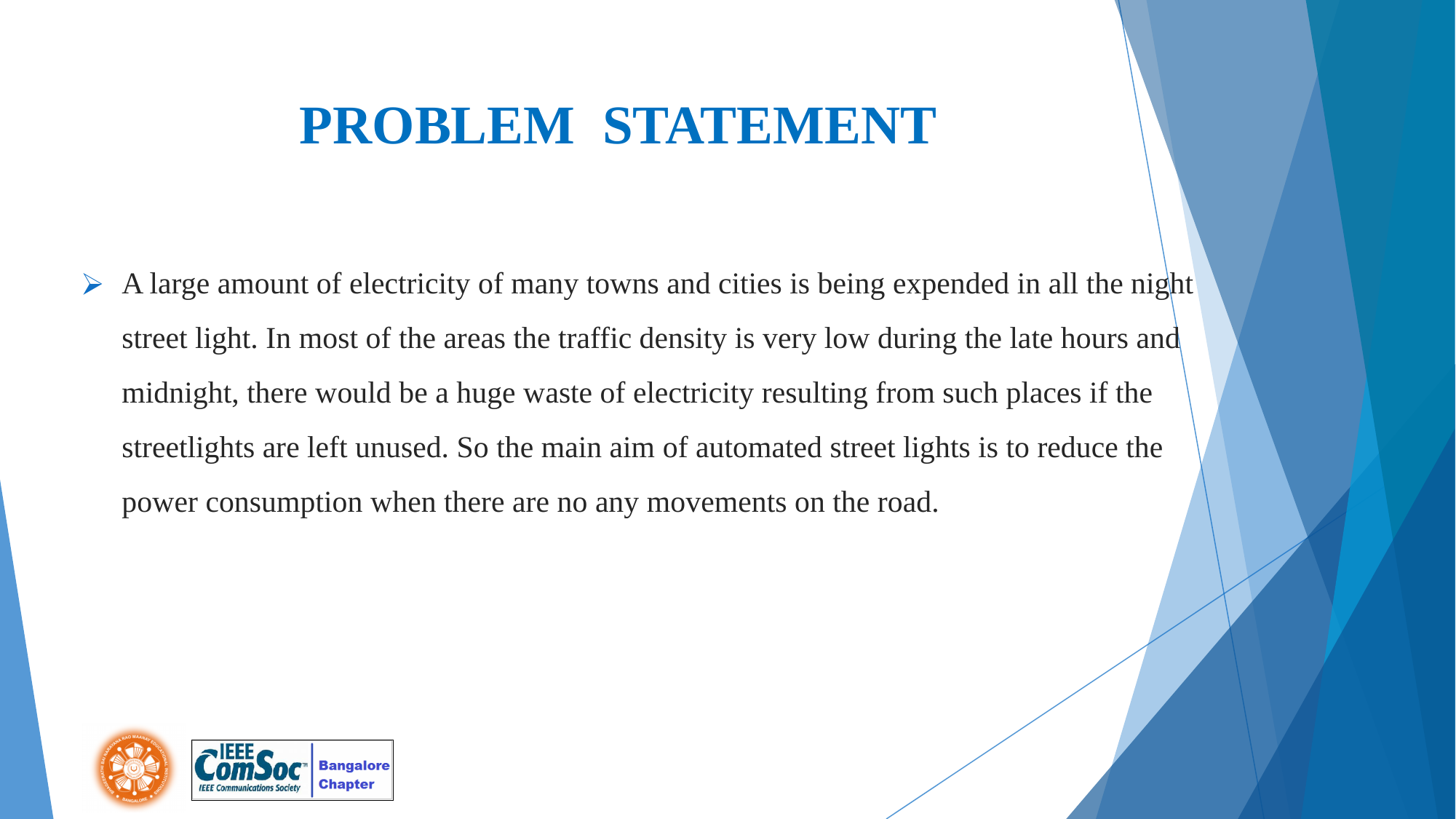

# PROBLEM  STATEMENT
A large amount of electricity of many towns and cities is being expended in all the night street light. In most of the areas the traffic density is very low during the late hours and midnight, there would be a huge waste of electricity resulting from such places if the streetlights are left unused. So the main aim of automated street lights is to reduce the power consumption when there are no any movements on the road.